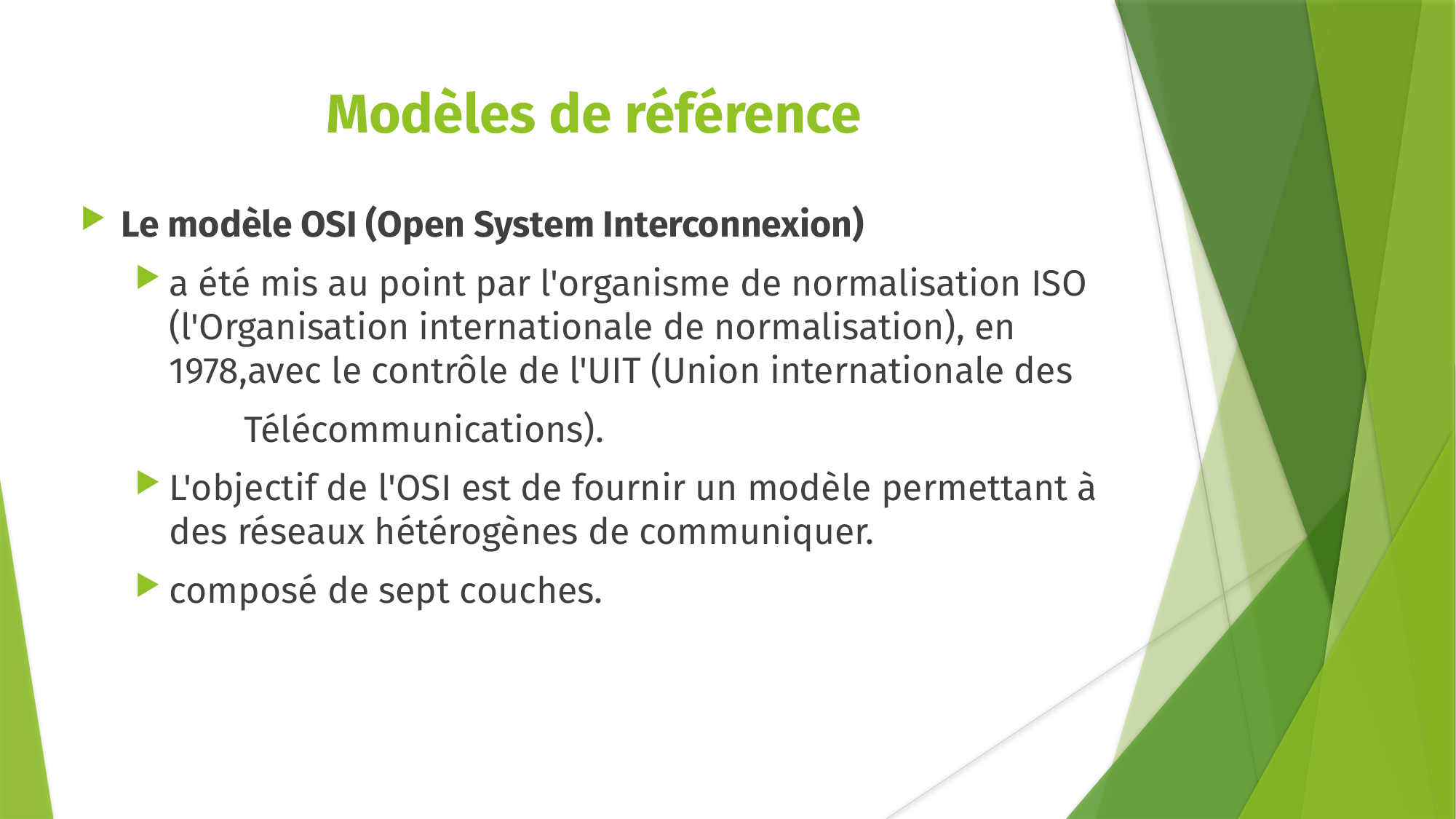

Modèles de référence
Le modèle OSI (Open System Interconnexion)
a été mis au point par l'organisme de normalisation ISO (l'Organisation internationale de normalisation), en 1978,avec le contrôle de l'UIT (Union internationale des
	Télécommunications).
L'objectif de l'OSI est de fournir un modèle permettant à des réseaux hétérogènes de communiquer.
composé de sept couches.